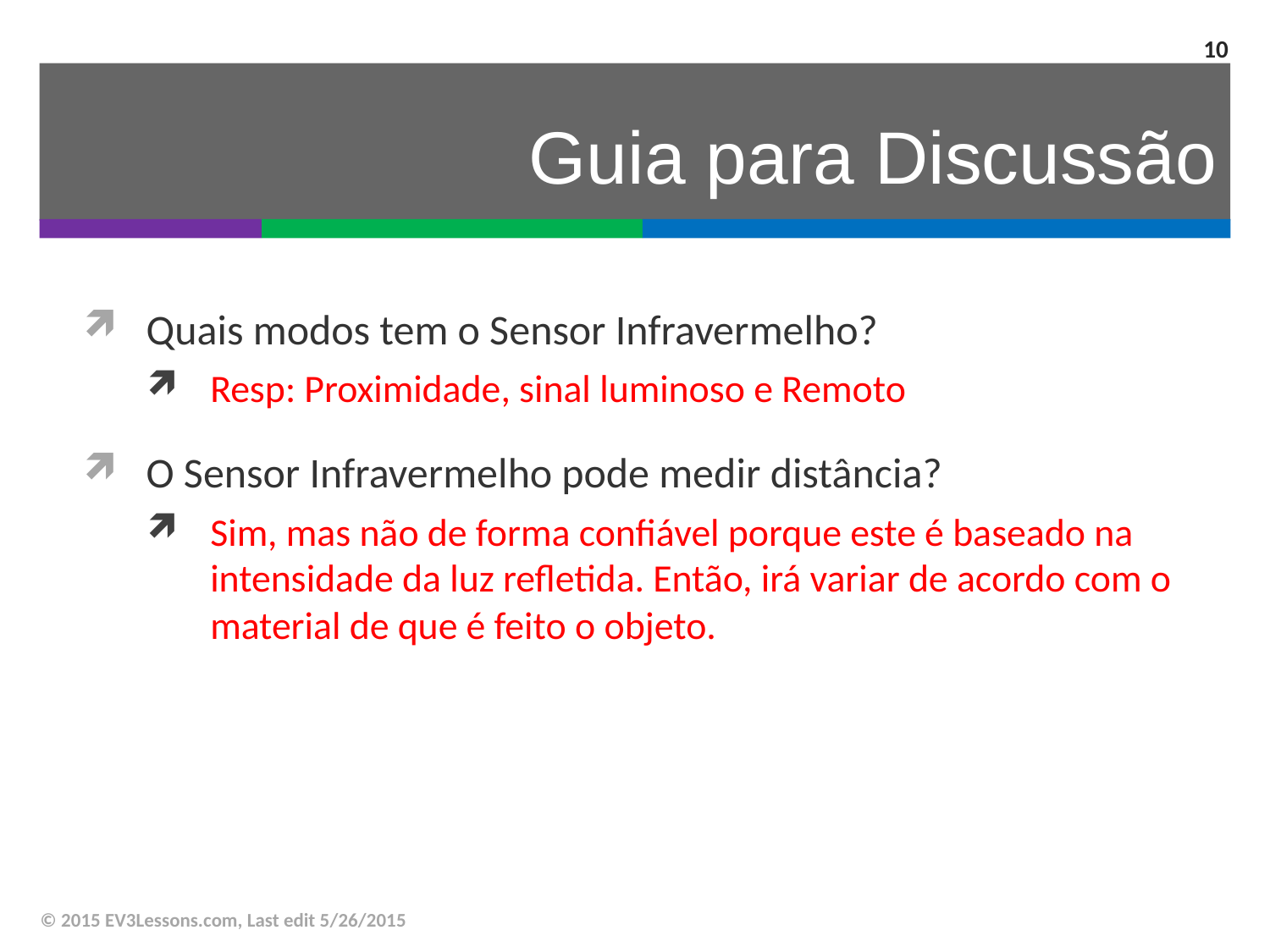

10
# Guia para Discussão
Quais modos tem o Sensor Infravermelho?
Resp: Proximidade, sinal luminoso e Remoto
O Sensor Infravermelho pode medir distância?
Sim, mas não de forma confiável porque este é baseado na intensidade da luz refletida. Então, irá variar de acordo com o material de que é feito o objeto.
© 2015 EV3Lessons.com, Last edit 5/26/2015